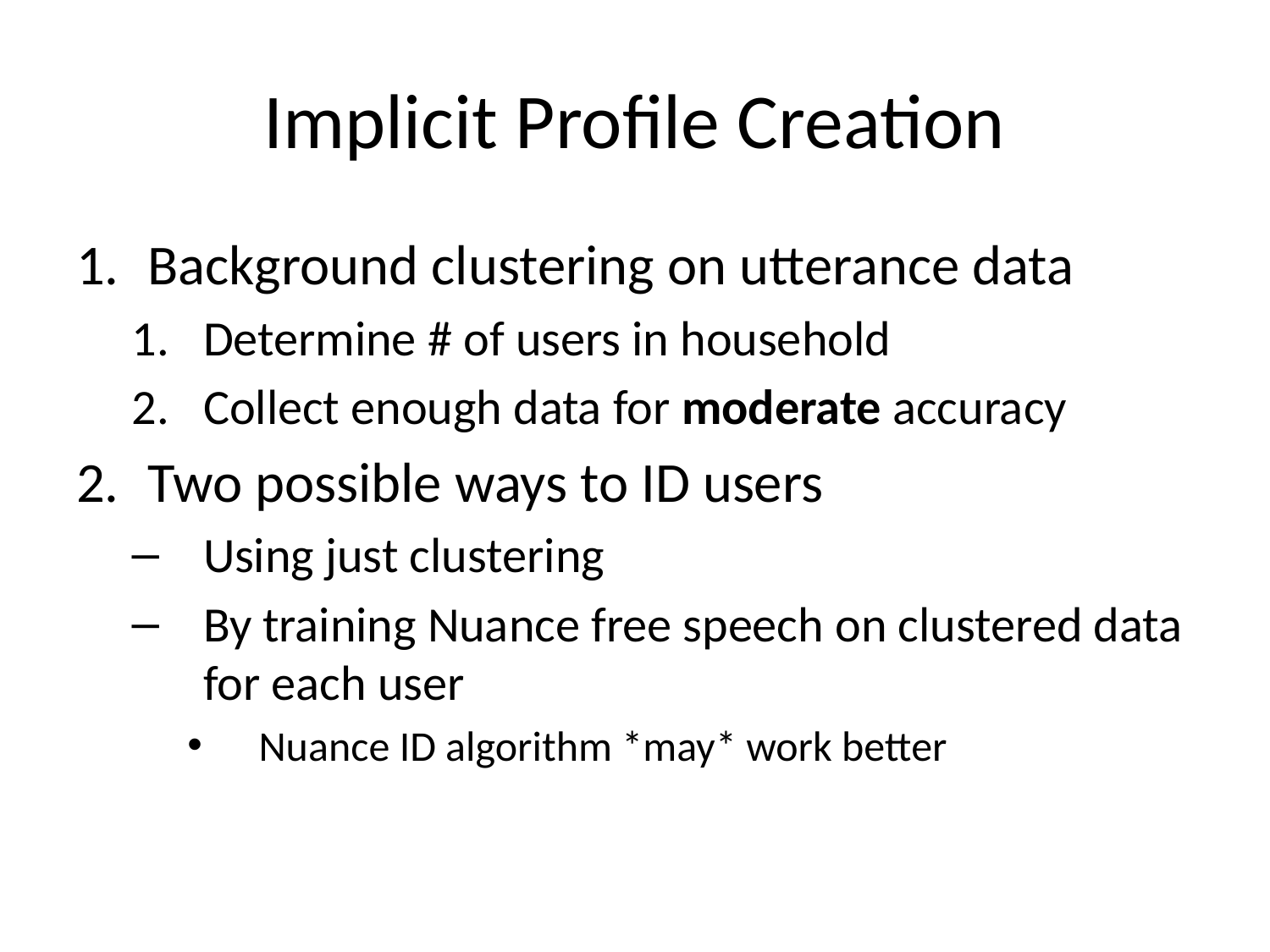

# Implicit Profile Creation
Background clustering on utterance data
Determine # of users in household
Collect enough data for moderate accuracy
Two possible ways to ID users
Using just clustering
By training Nuance free speech on clustered data for each user
Nuance ID algorithm *may* work better